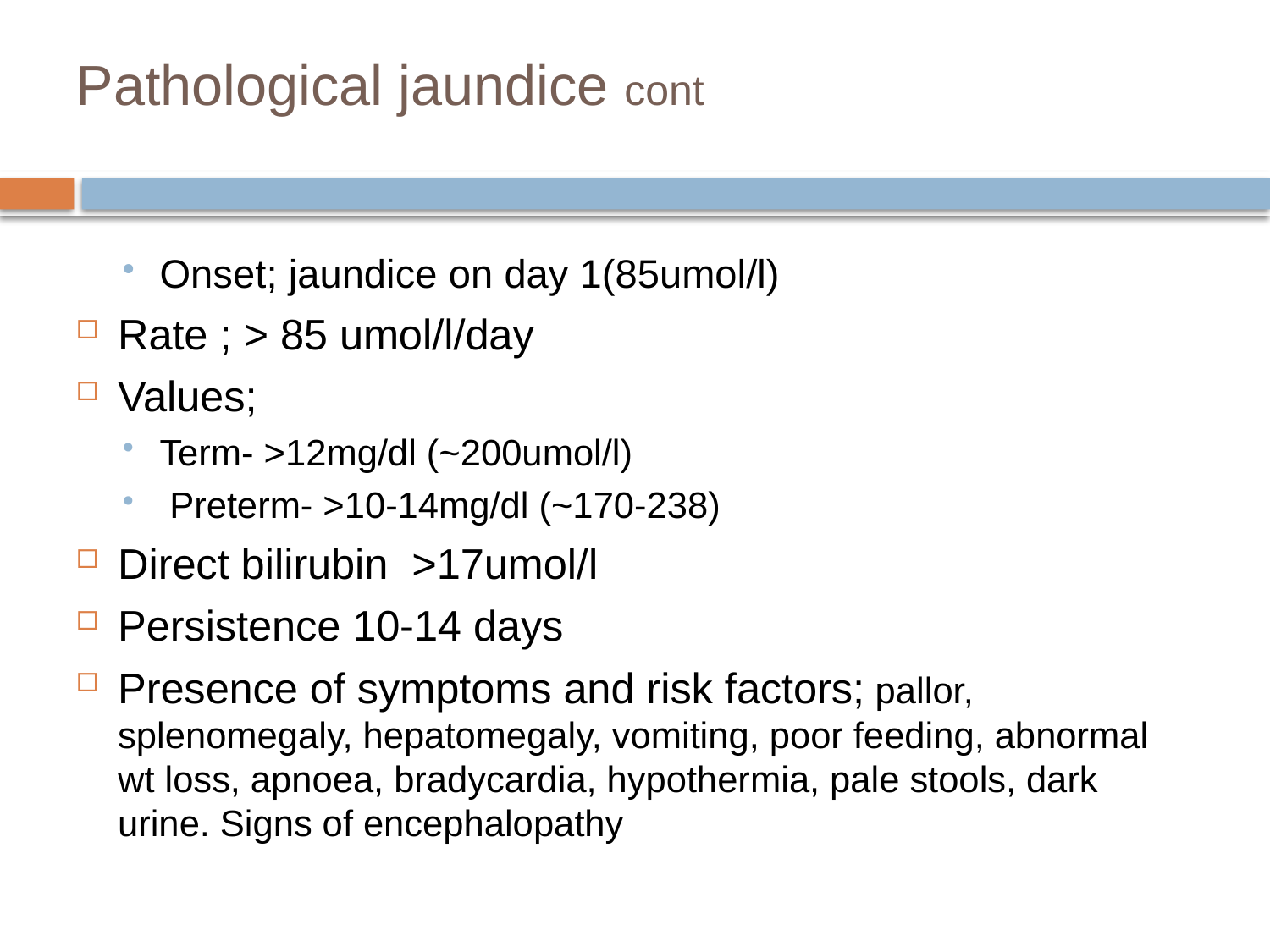

# Pathological jaundice cont

Onset; jaundice on day 1(85umol/l)
Rate ; > 85 umol/l/day
Values;
Term- >12mg/dl (~200umol/l)
 Preterm- >10-14mg/dl (~170-238)
Direct bilirubin  >17umol/l
Persistence 10-14 days
Presence of symptoms and risk factors; pallor, splenomegaly, hepatomegaly, vomiting, poor feeding, abnormal wt loss, apnoea, bradycardia, hypothermia, pale stools, dark urine. Signs of encephalopathy